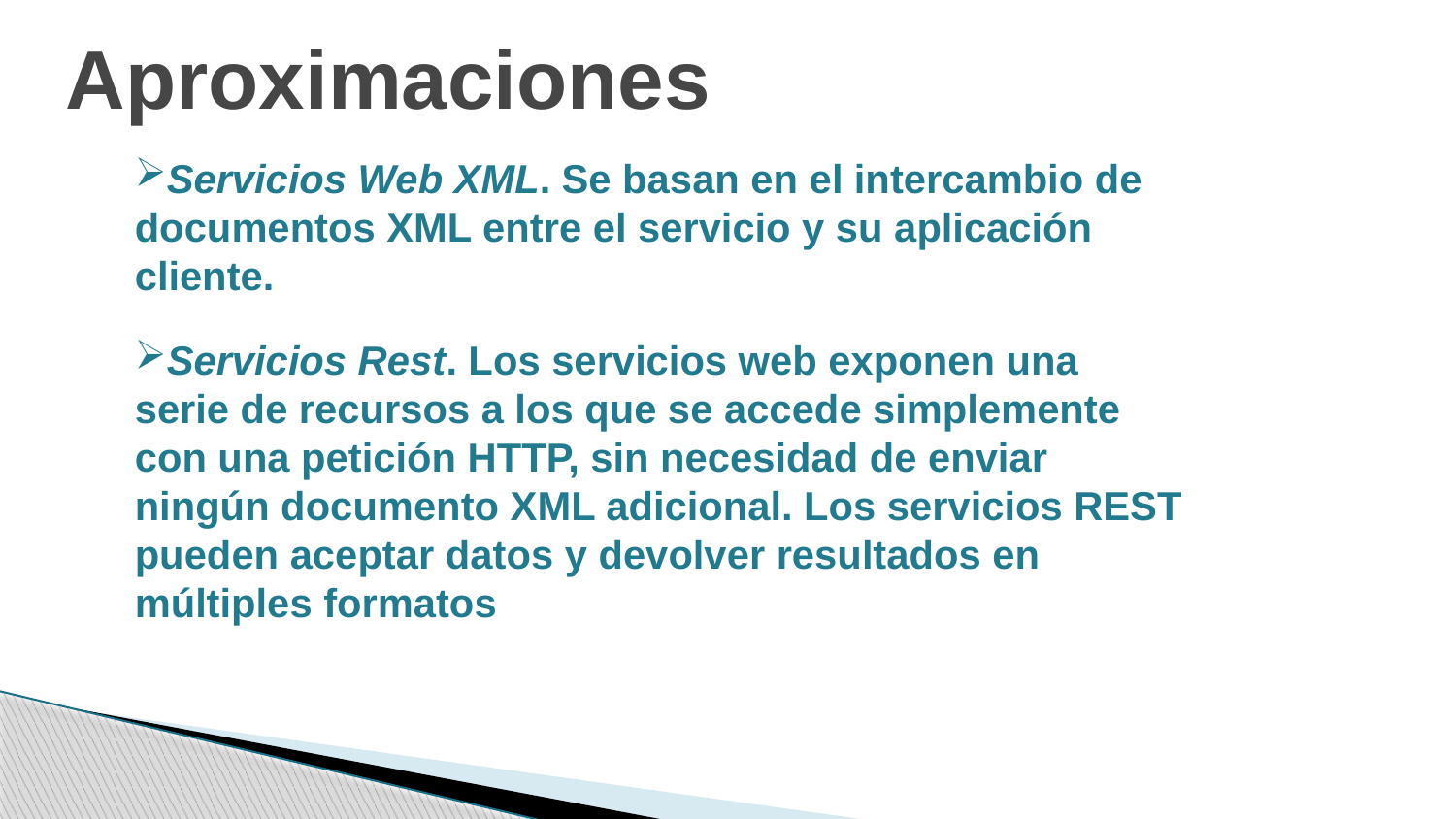

Aproximaciones
Servicios Web XML. Se basan en el intercambio de documentos XML entre el servicio y su aplicación cliente.
Servicios Rest. Los servicios web exponen una serie de recursos a los que se accede simplemente con una petición HTTP, sin necesidad de enviar ningún documento XML adicional. Los servicios REST pueden aceptar datos y devolver resultados en múltiples formatos